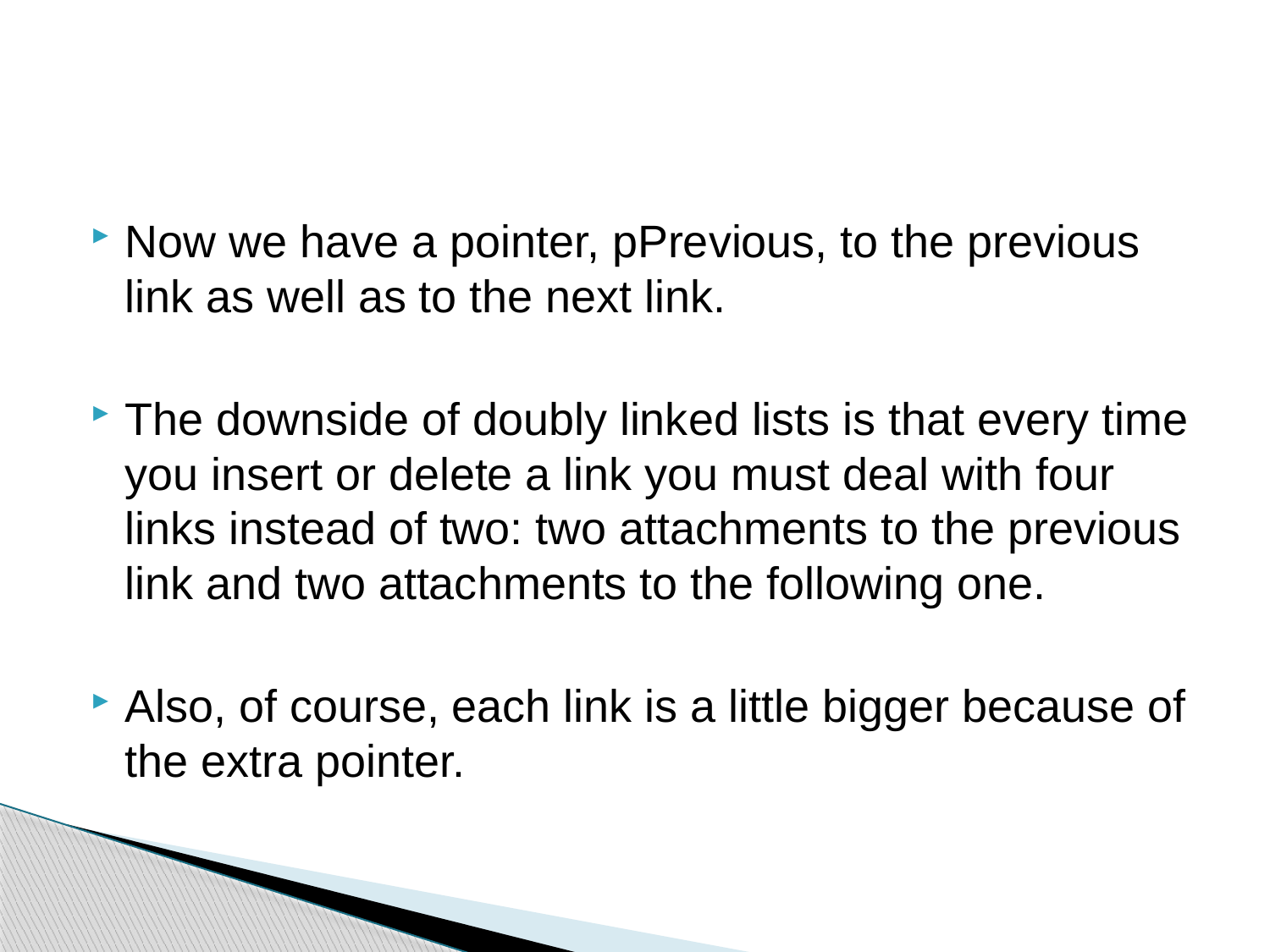

#
Now we have a pointer, pPrevious, to the previous link as well as to the next link.

The downside of doubly linked lists is that every time you insert or delete a link you must deal with four links instead of two: two attachments to the previous link and two attachments to the following one.

Also, of course, each link is a little bigger because of the extra pointer.